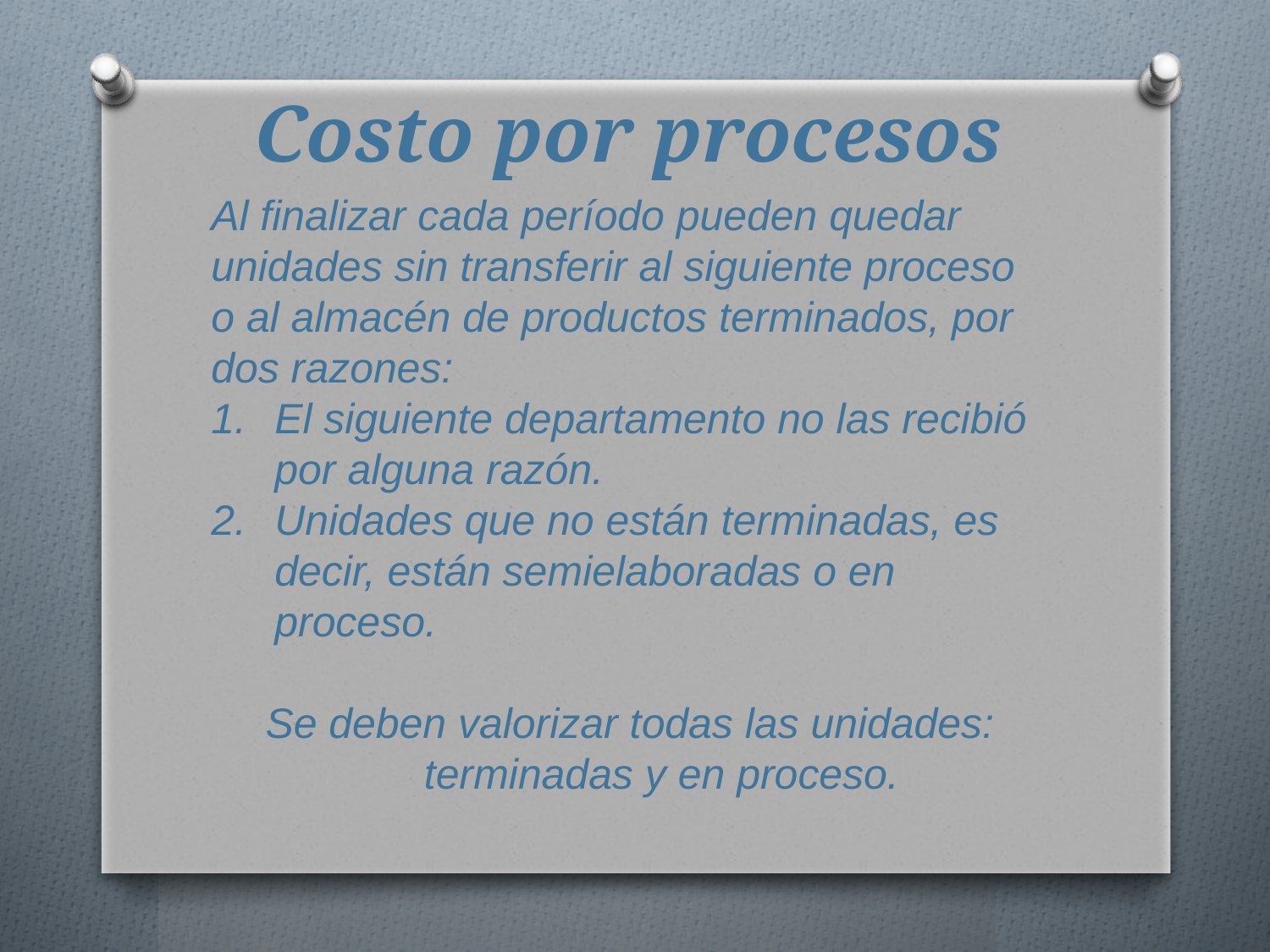

# Costo por procesos
Al finalizar cada período pueden quedar unidades sin transferir al siguiente proceso o al almacén de productos terminados, por dos razones:
El siguiente departamento no las recibió por alguna razón.
Unidades que no están terminadas, es decir, están semielaboradas o en proceso.

Se deben valorizar todas las unidades: terminadas y en proceso.